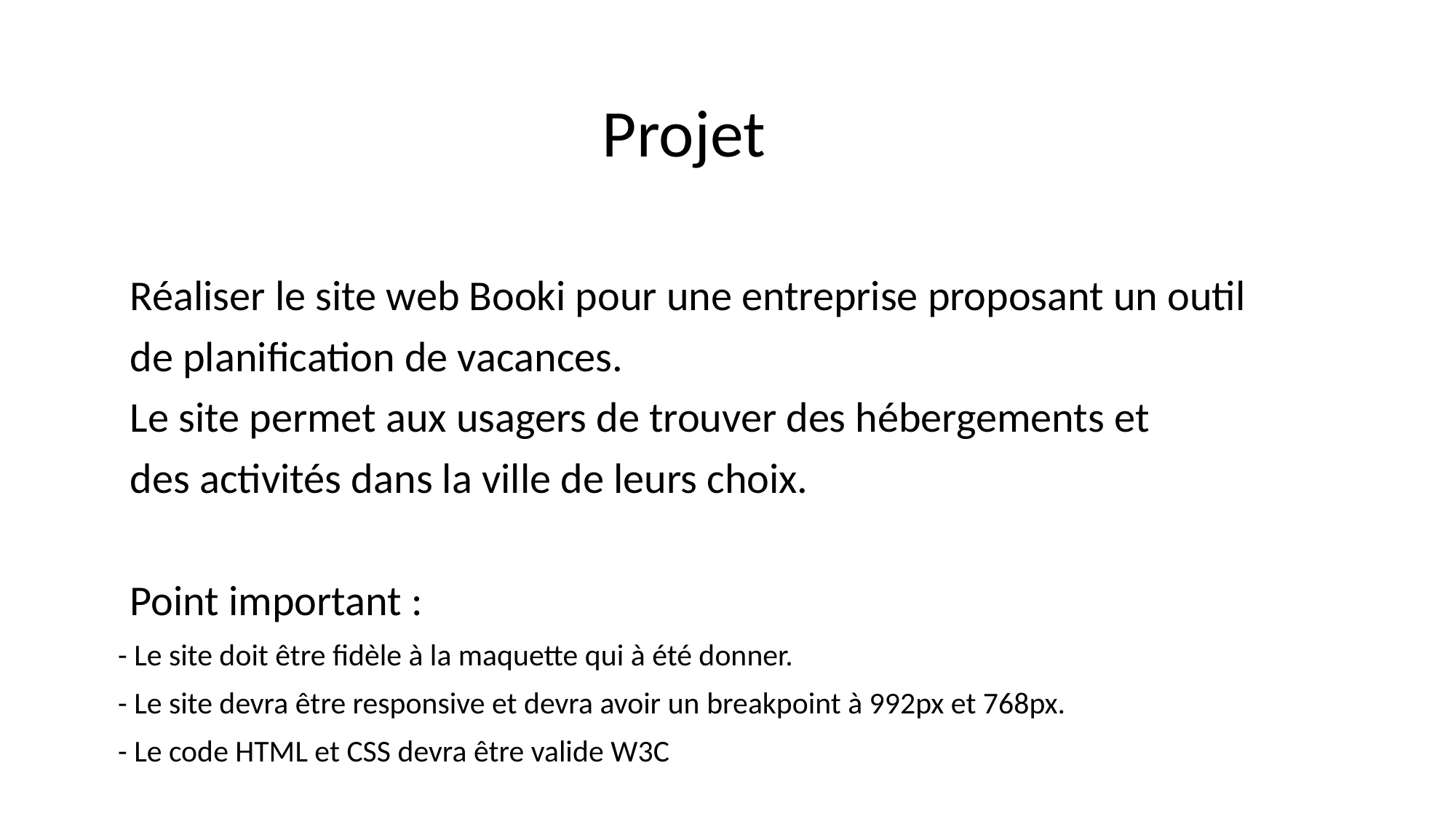

# Projet
  Réaliser le site web Booki pour une entreprise proposant un outil
  de planification de vacances.
  Le site permet aux usagers de trouver des hébergements et
  des activités dans la ville de leurs choix.

  Point important :
 - Le site doit être fidèle à la maquette qui à été donner.
 - Le site devra être responsive et devra avoir un breakpoint à 992px et 768px.
 - Le code HTML et CSS devra être valide W3C